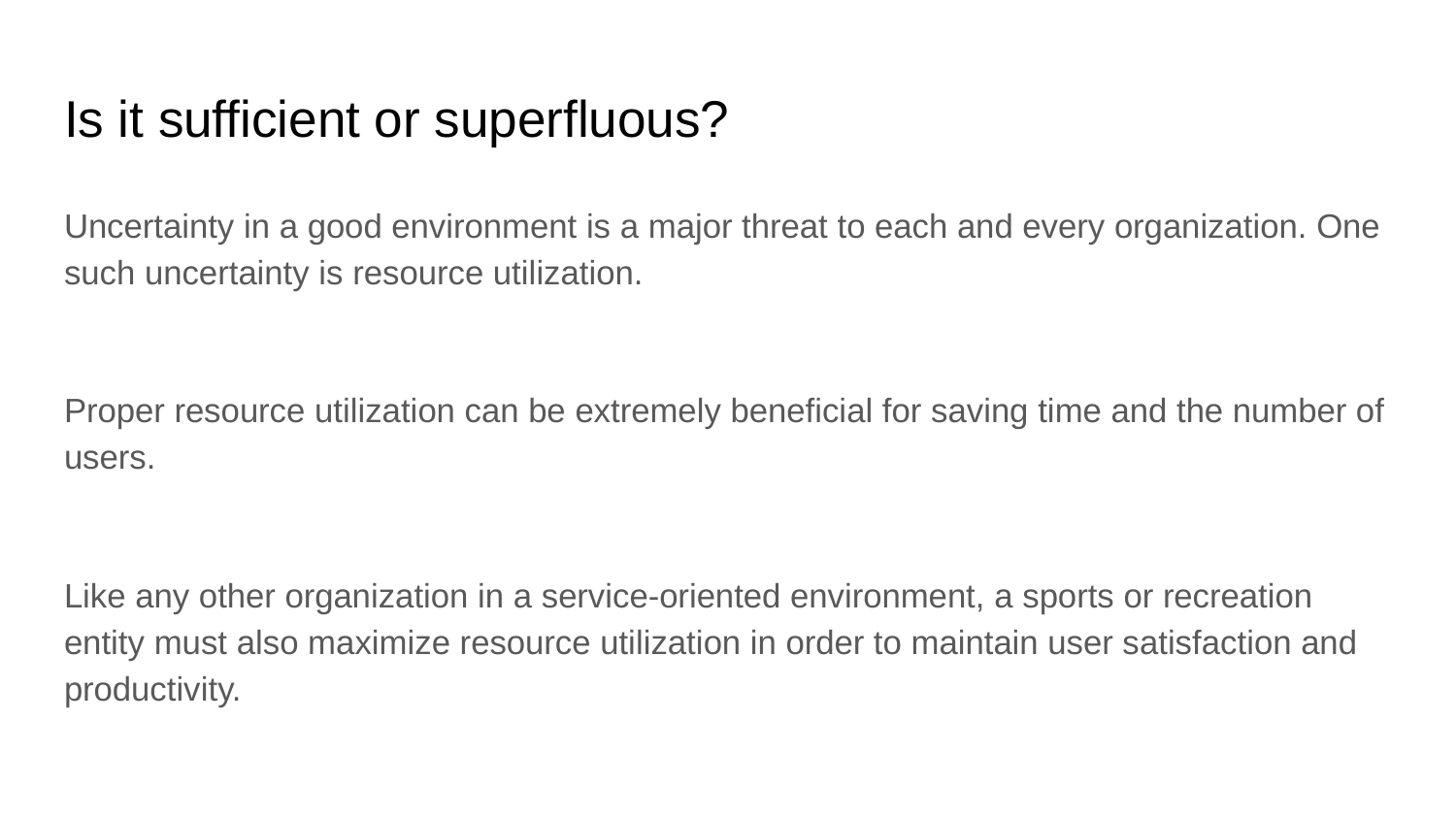

# Is it sufficient or superfluous?
Uncertainty in a good environment is a major threat to each and every organization. One such uncertainty is resource utilization.

Proper resource utilization can be extremely beneficial for saving time and the number of users.

Like any other organization in a service-oriented environment, a sports or recreation entity must also maximize resource utilization in order to maintain user satisfaction and productivity.